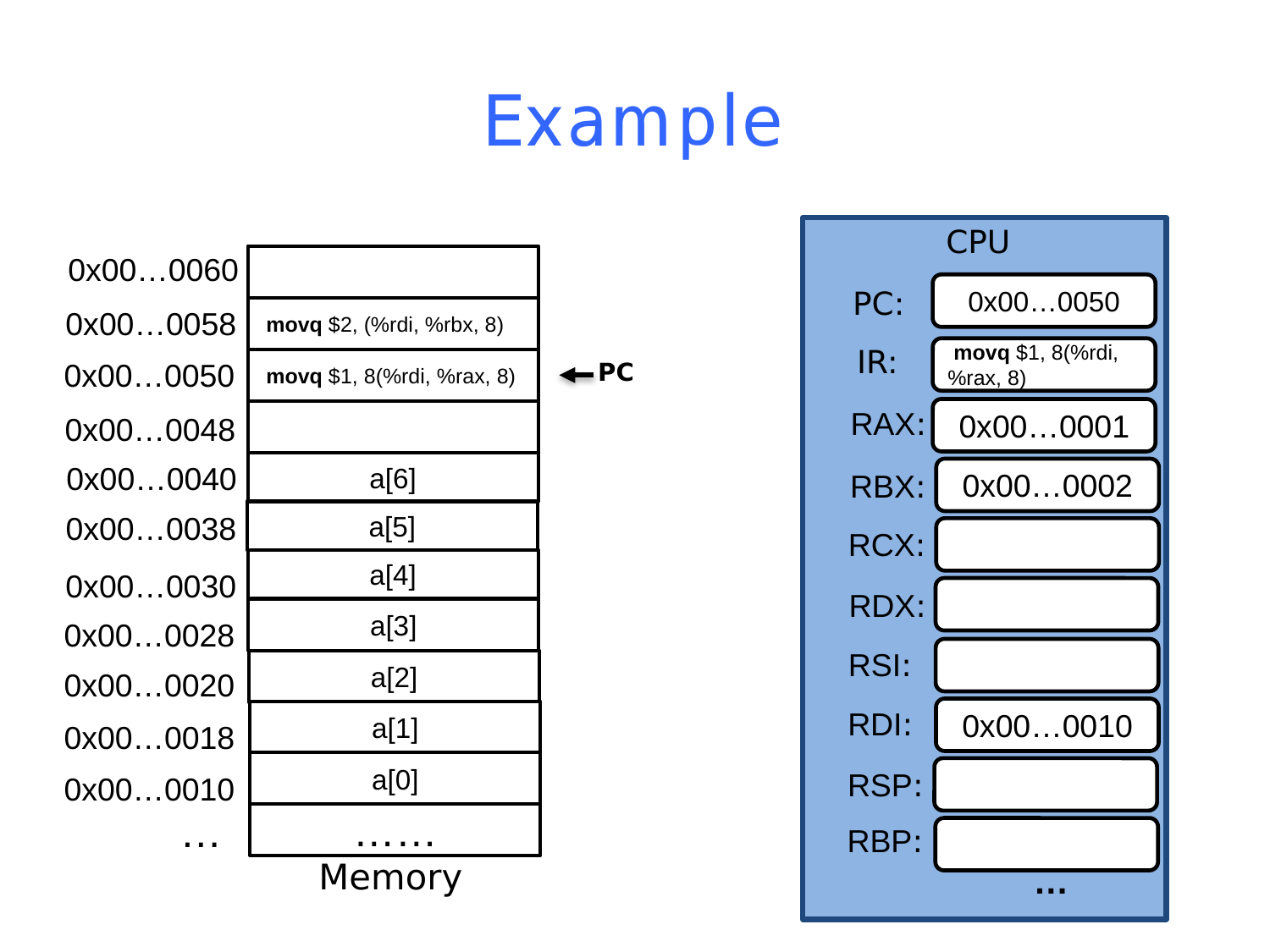

# Example
CPU

0x00…0060

0x00…0050
PC:
 movq $2, (%rdi, %rbx, 8)
0x00…0058
IR:
 movq $1, 8(%rdi, %rax, 8)
0x00…0050
 movq $1, 8(%rdi, %rax, 8)
PC
RAX:
0x00…0001

0x00…0048
0x00…0040
a[6]
0x00…0002
RBX:
a[5]
0x00…0038
RCX:

a[4]
0x00…0030

RDX:
a[3]
0x00…0028
RSI:

a[2]
0x00…0020
RDI:
0x00…0010
a[1]
0x00…0018
a[0]

RSP:
0x00…0010
…
……
RBP:

Memory
…